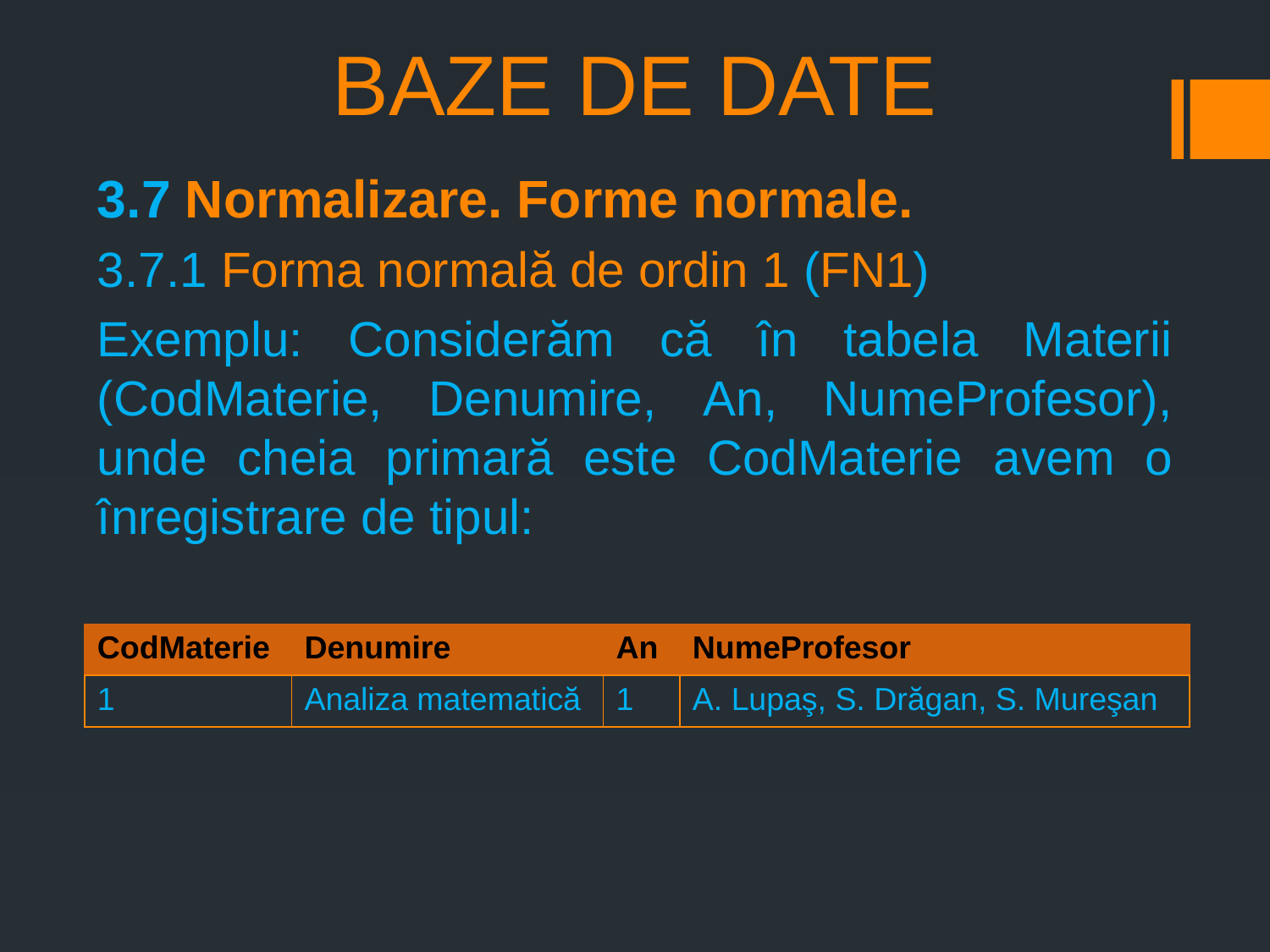

# BAZE DE DATE
3.7 Normalizare. Forme normale.
3.7.1 Forma normală de ordin 1 (FN1)
Exemplu: Considerăm că în tabela Materii (CodMaterie, Denumire, An, NumeProfesor), unde cheia primară este CodMaterie avem o înregistrare de tipul:

| CodMaterie | Denumire | An | NumeProfesor |
| --- | --- | --- | --- |
| 1 | Analiza matematică | 1 | A. Lupaş, S. Drăgan, S. Mureşan |